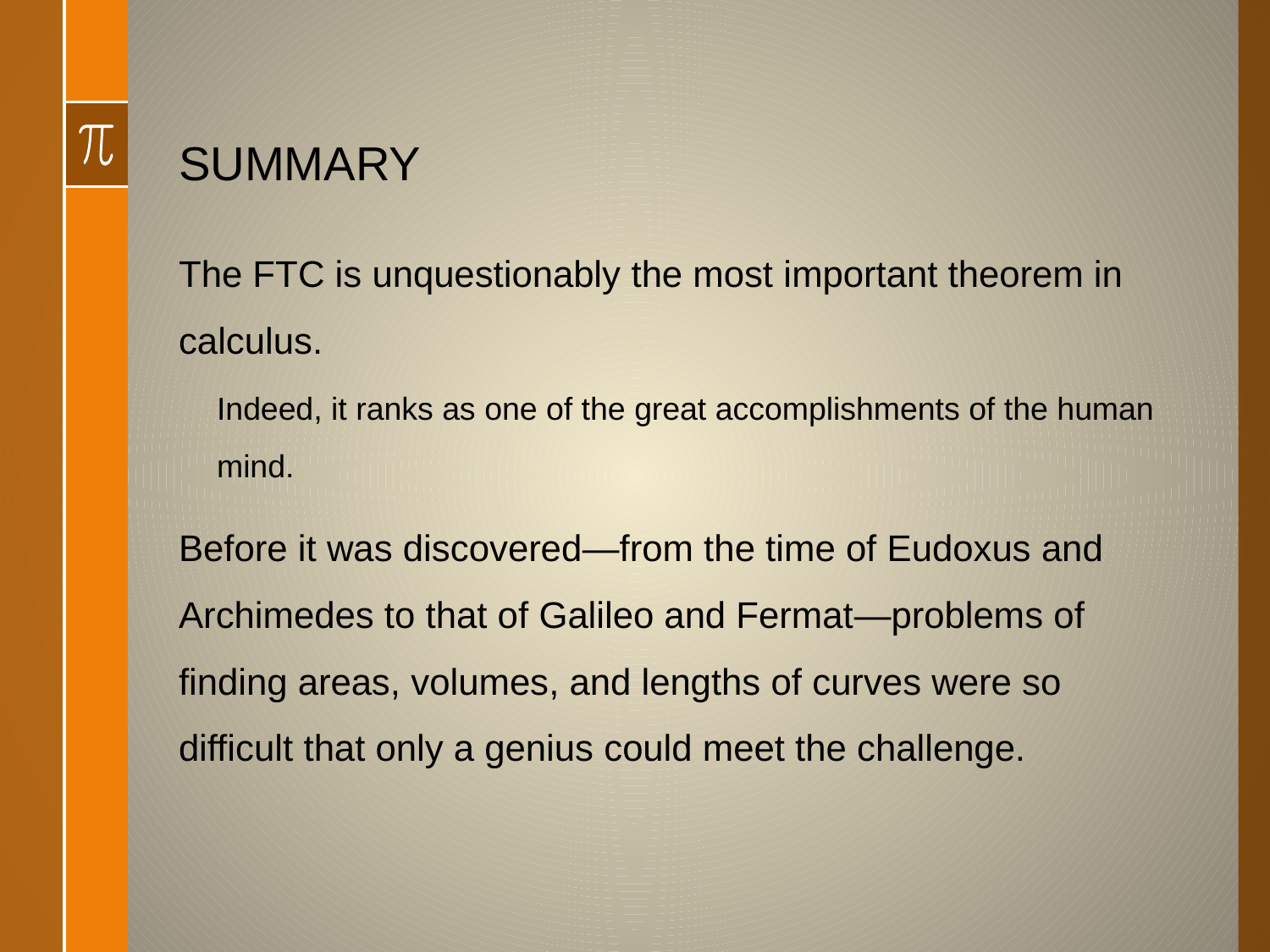

# SUMMARY
The FTC is unquestionably the most important theorem in calculus.
Indeed, it ranks as one of the great accomplishments of the human mind.
Before it was discovered—from the time of Eudoxus and Archimedes to that of Galileo and Fermat—problems of finding areas, volumes, and lengths of curves were so difficult that only a genius could meet the challenge.